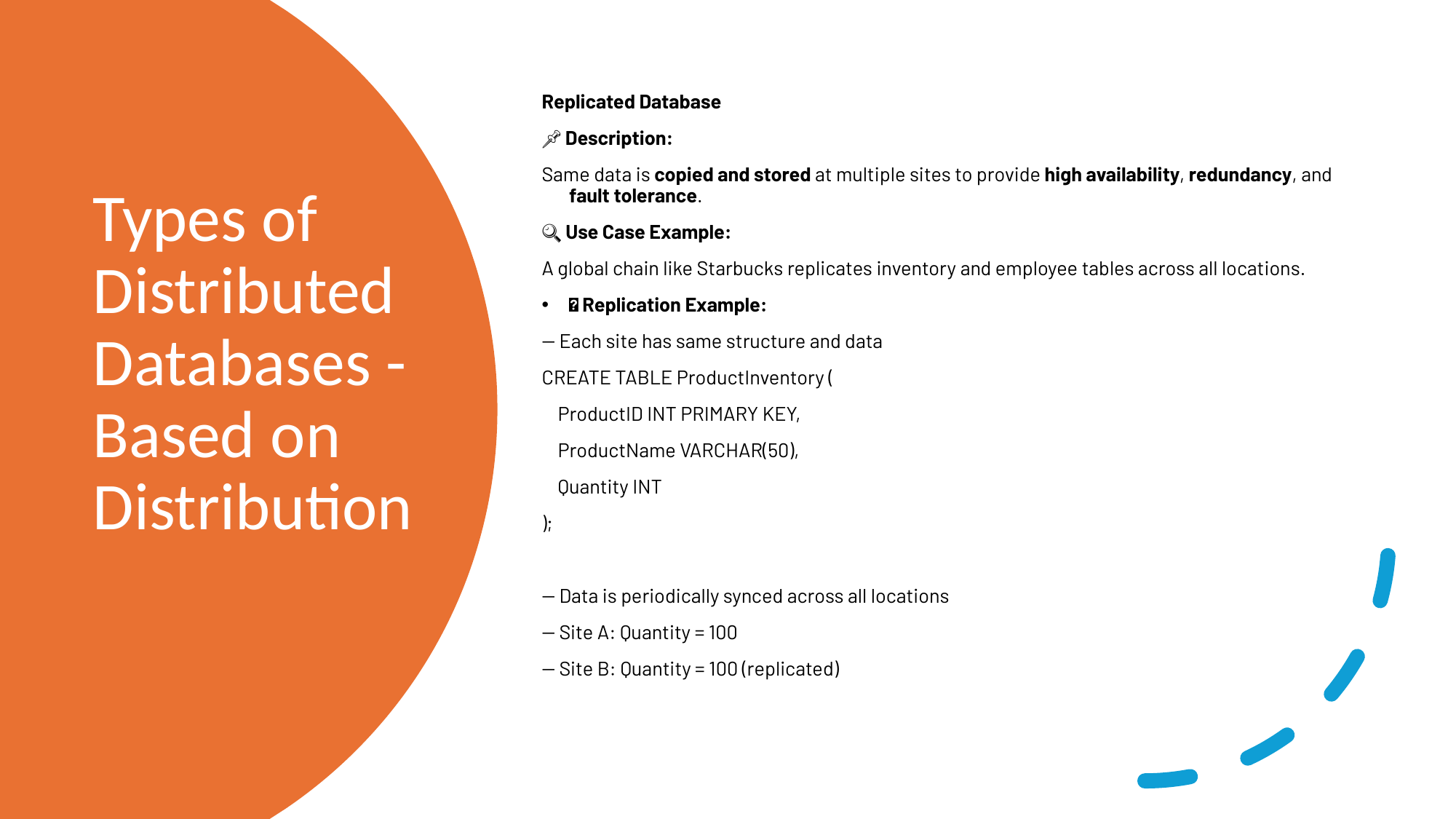

Replicated Database
📌 Description:
Same data is copied and stored at multiple sites to provide high availability, redundancy, and fault tolerance.
🔍 Use Case Example:
A global chain like Starbucks replicates inventory and employee tables across all locations.
🧩 Replication Example:
-- Each site has same structure and data
CREATE TABLE ProductInventory (
    ProductID INT PRIMARY KEY,
    ProductName VARCHAR(50),
    Quantity INT
);

-- Data is periodically synced across all locations
-- Site A: Quantity = 100
-- Site B: Quantity = 100 (replicated)

# Types of Distributed Databases - Based on Distribution